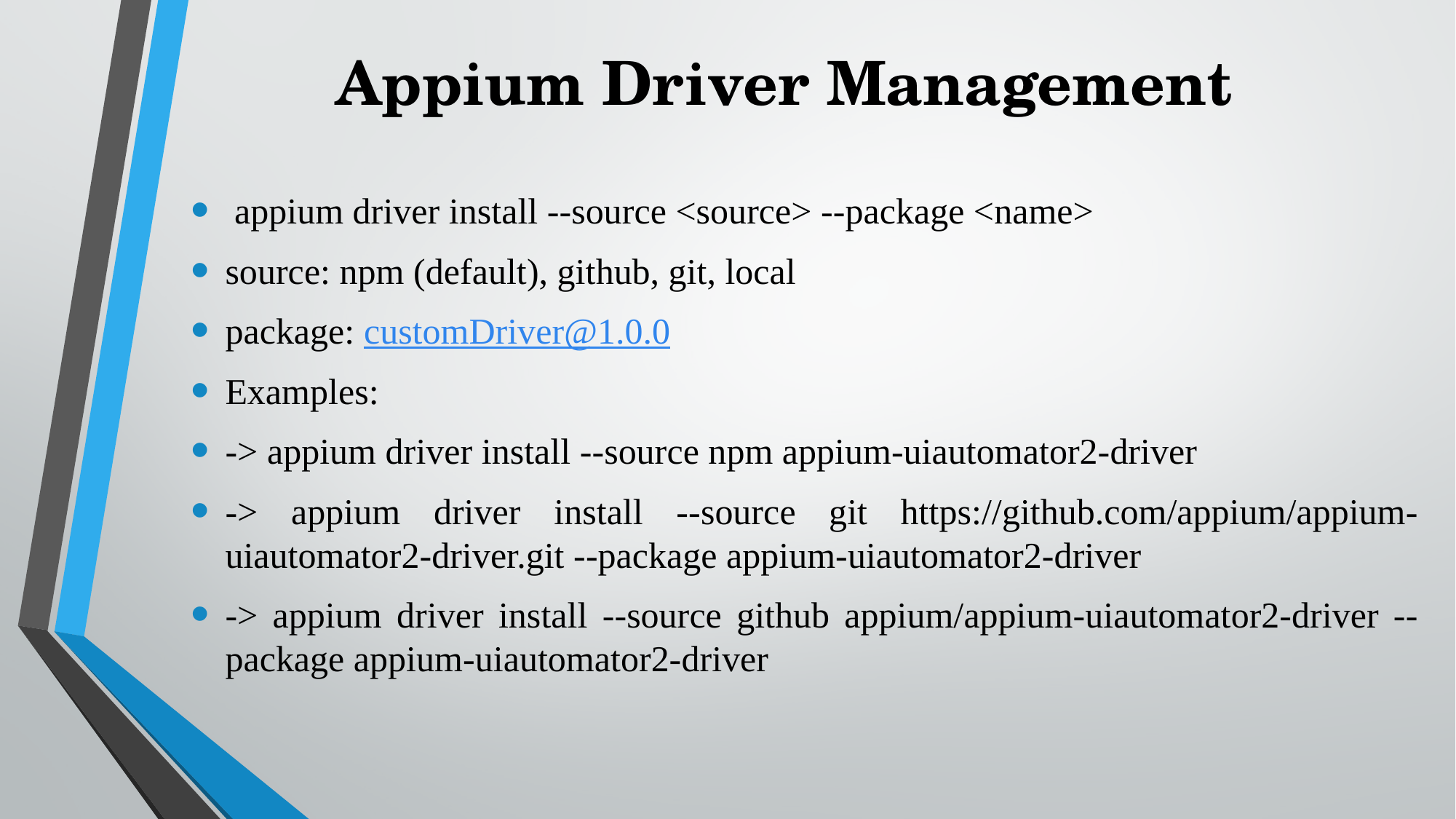

# Appium Driver Management

 appium driver install --source <source> --package <name>
source: npm (default), github, git, local
package: customDriver@1.0.0
Examples:
-> appium driver install --source npm appium-uiautomator2-driver
-> appium driver install --source git https://github.com/appium/appium-uiautomator2-driver.git --package appium-uiautomator2-driver
-> appium driver install --source github appium/appium-uiautomator2-driver --package appium-uiautomator2-driver